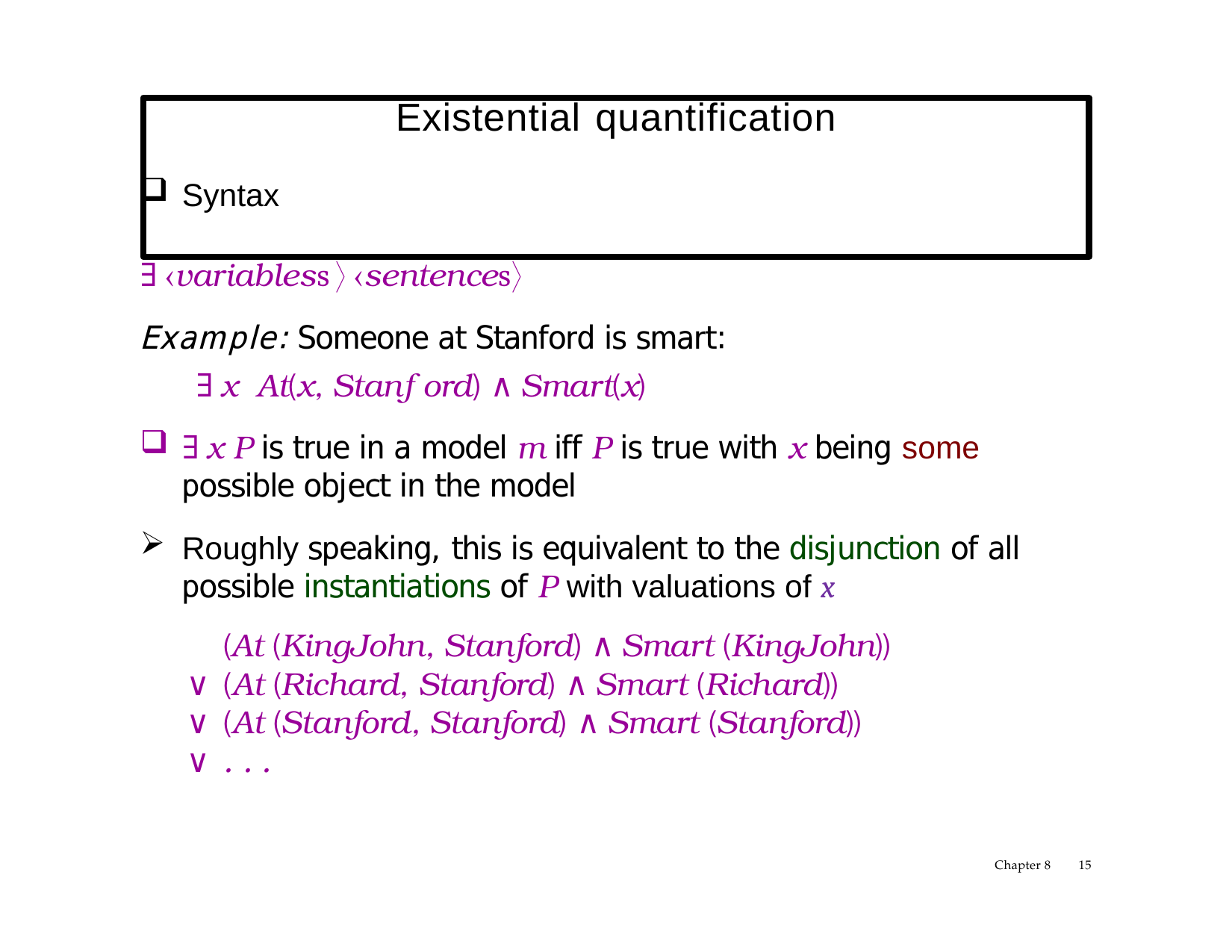

# Existential quantification
Syntax

∃ 〈variabless	〉 〈sentences〉
Example: Someone at Stanford is smart:
∃ x	At(x, Stanf ord) ∧ Smart(x)
∃ x P is true in a model m iff P is true with x being some possible object in the model
Roughly speaking, this is equivalent to the disjunction of all possible instantiations of P with valuations of x
(At (KingJohn, Stanford) ∧ Smart (KingJohn))
∨  (At (Richard, Stanford) ∧ Smart (Richard))
∨  (At (Stanford, Stanford) ∧ Smart (Stanford))
∨  . . .
Chapter 8
15